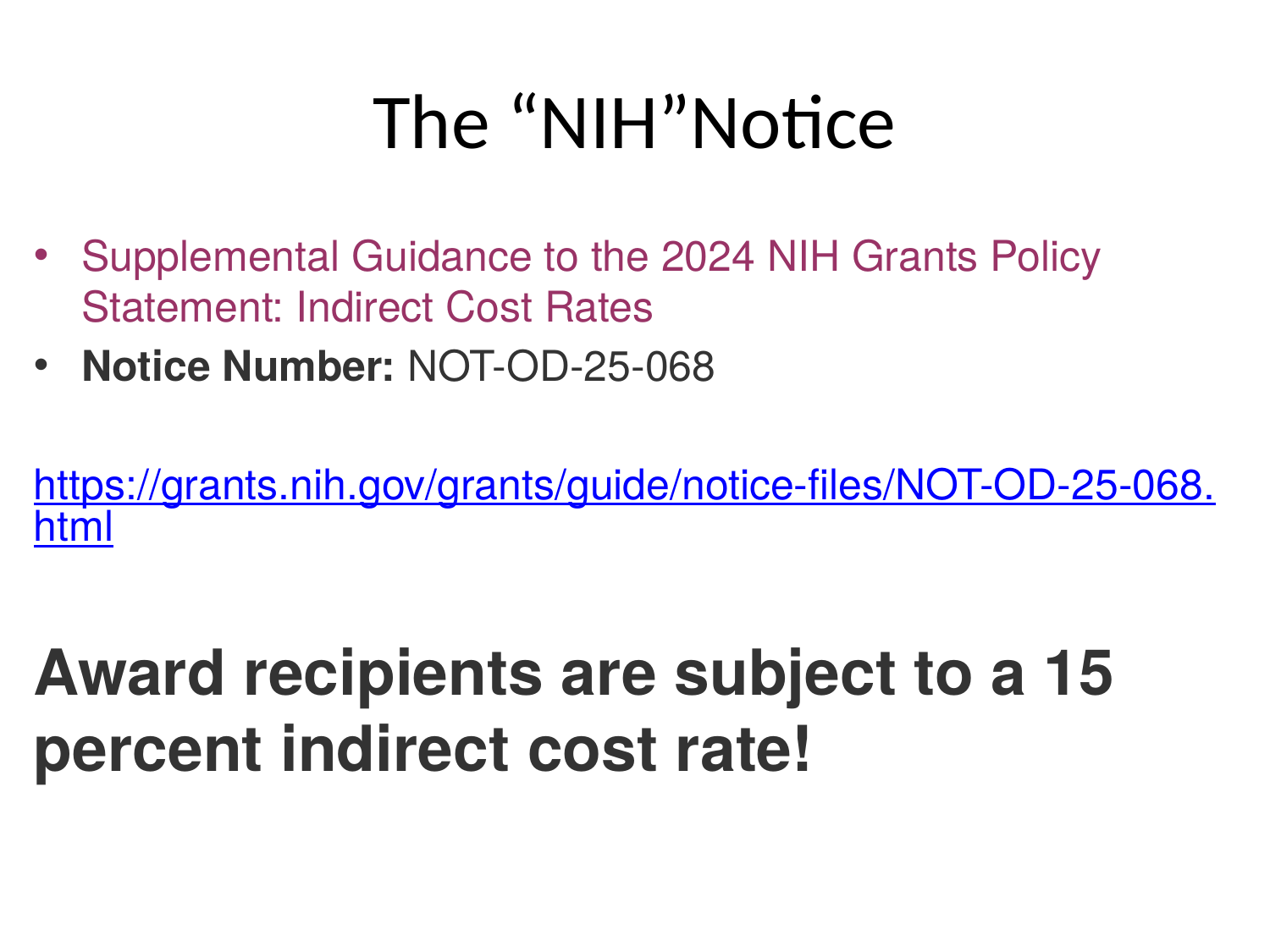

# The “NIH”Notice
Supplemental Guidance to the 2024 NIH Grants Policy Statement: Indirect Cost Rates
Notice Number: NOT-OD-25-068

https://grants.nih.gov/grants/guide/notice-files/NOT-OD-25-068.html

Award recipients are subject to a 15 percent indirect cost rate!